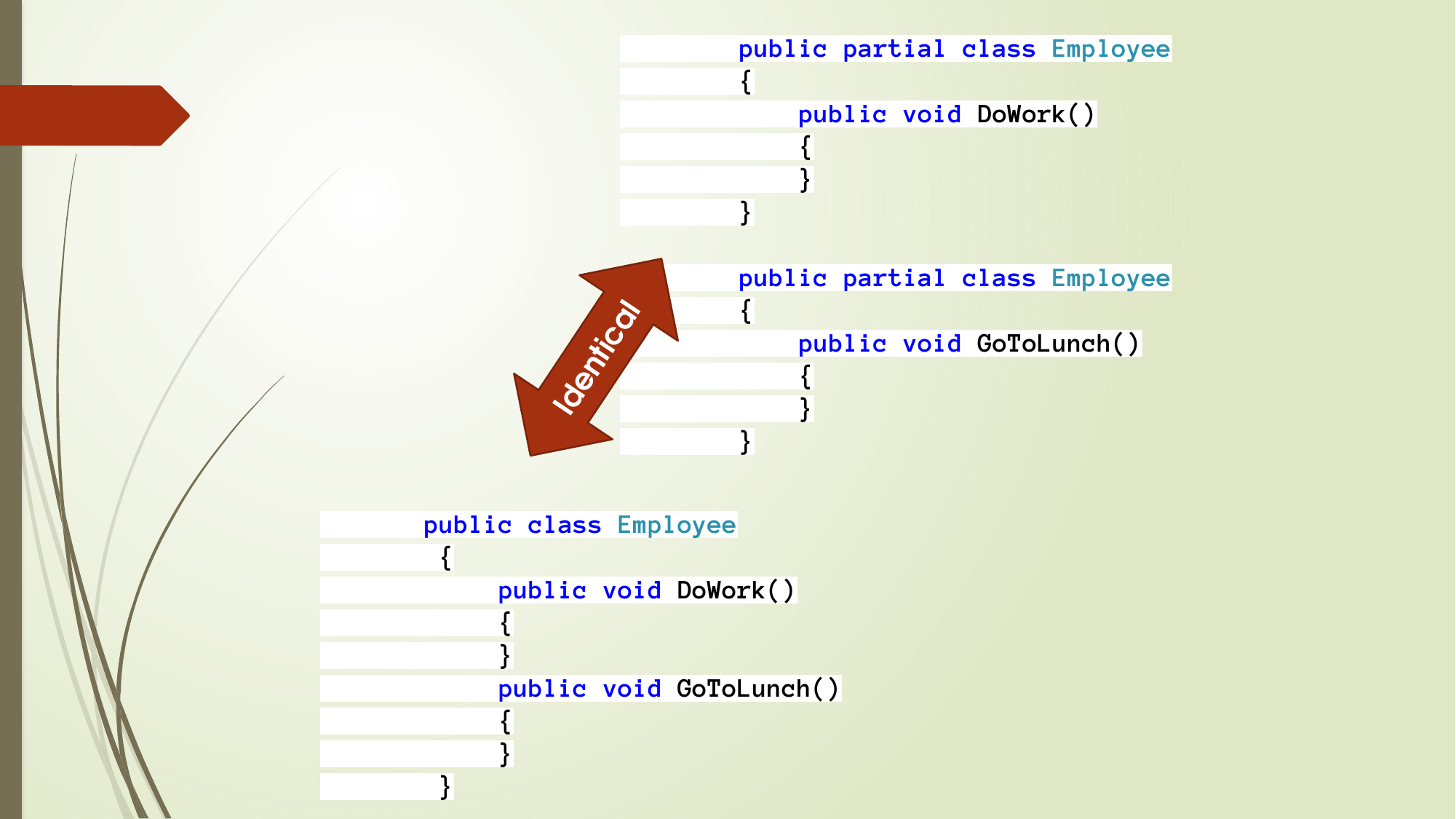

public partial class Employee
        {
            public void DoWork()
            {
            }
        }

        public partial class Employee
        {
            public void GoToLunch()
            {
            }
        }
Identical
       public class Employee
        {
            public void DoWork()
            {
            }
            public void GoToLunch()
            {
            }
        }